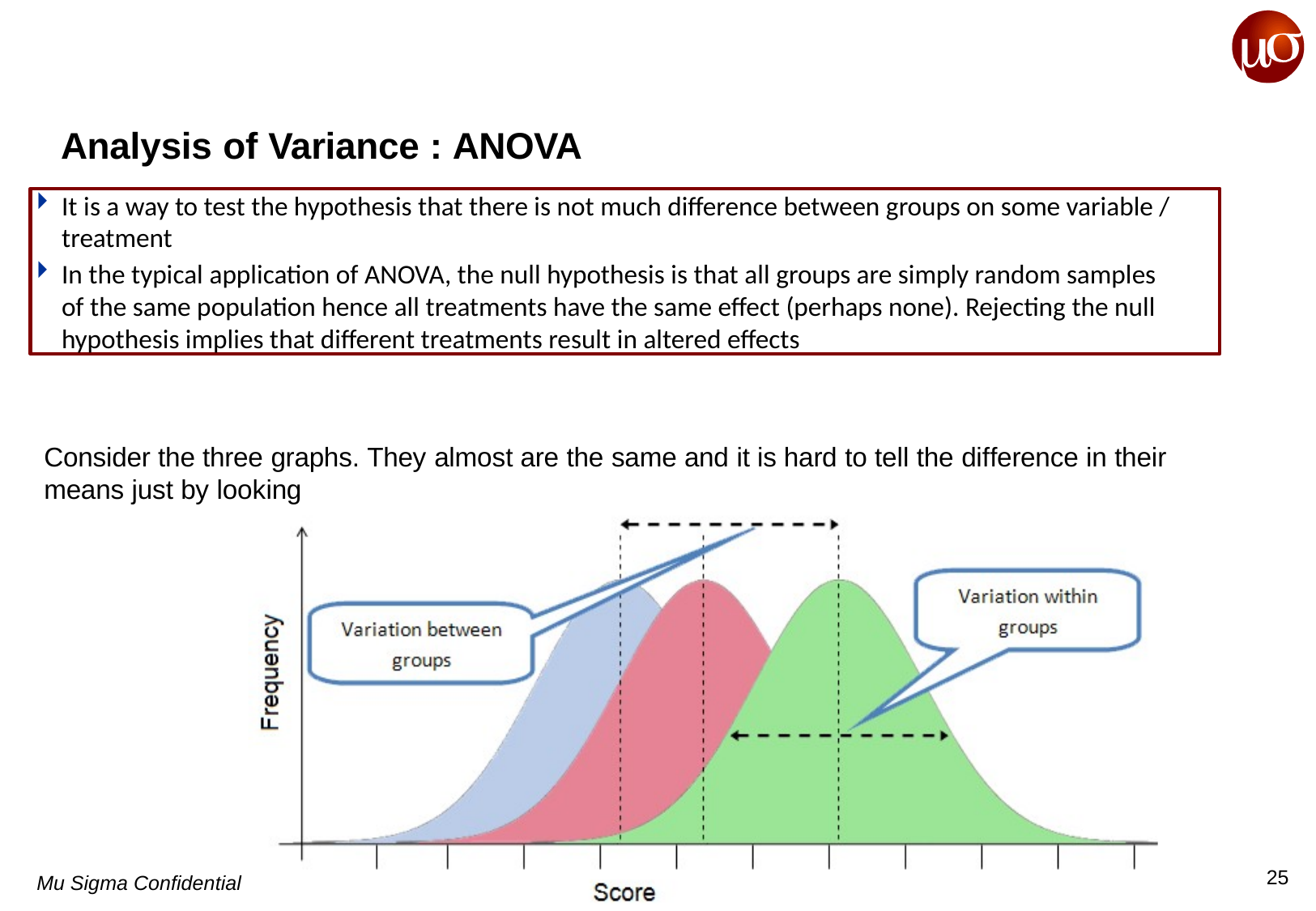

# Analysis of Variance : ANOVA
It is a way to test the hypothesis that there is not much difference between groups on some variable / treatment
In the typical application of ANOVA, the null hypothesis is that all groups are simply random samples of the same population hence all treatments have the same effect (perhaps none). Rejecting the null hypothesis implies that different treatments result in altered effects
Consider the three graphs. They almost are the same and it is hard to tell the difference in their means just by looking

25
Mu Sigma Confidential